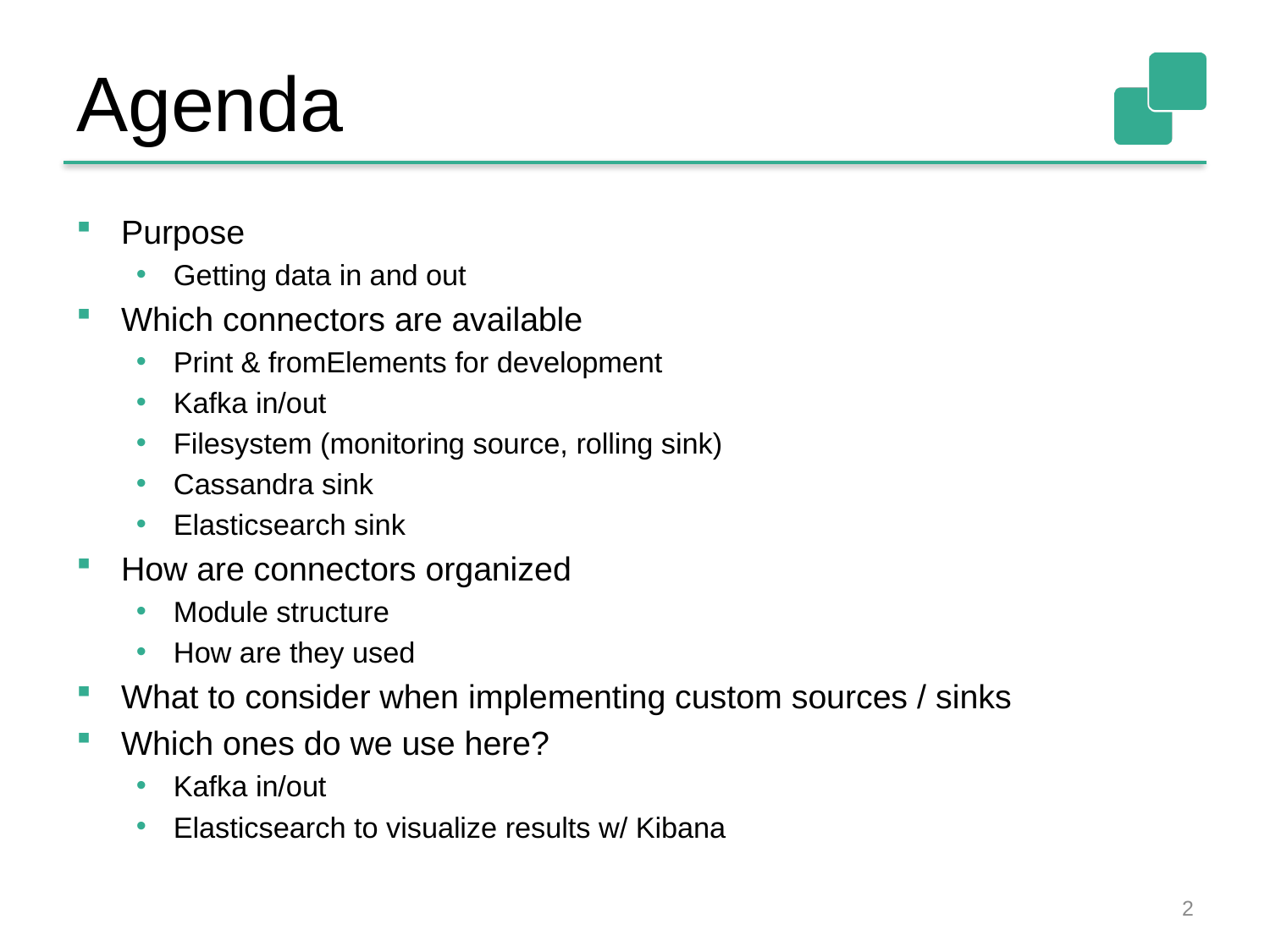

# Agenda
Purpose
Getting data in and out
Which connectors are available
Print & fromElements for development
Kafka in/out
Filesystem (monitoring source, rolling sink)
Cassandra sink
Elasticsearch sink
How are connectors organized
Module structure
How are they used
What to consider when implementing custom sources / sinks
Which ones do we use here?
Kafka in/out
Elasticsearch to visualize results w/ Kibana

2